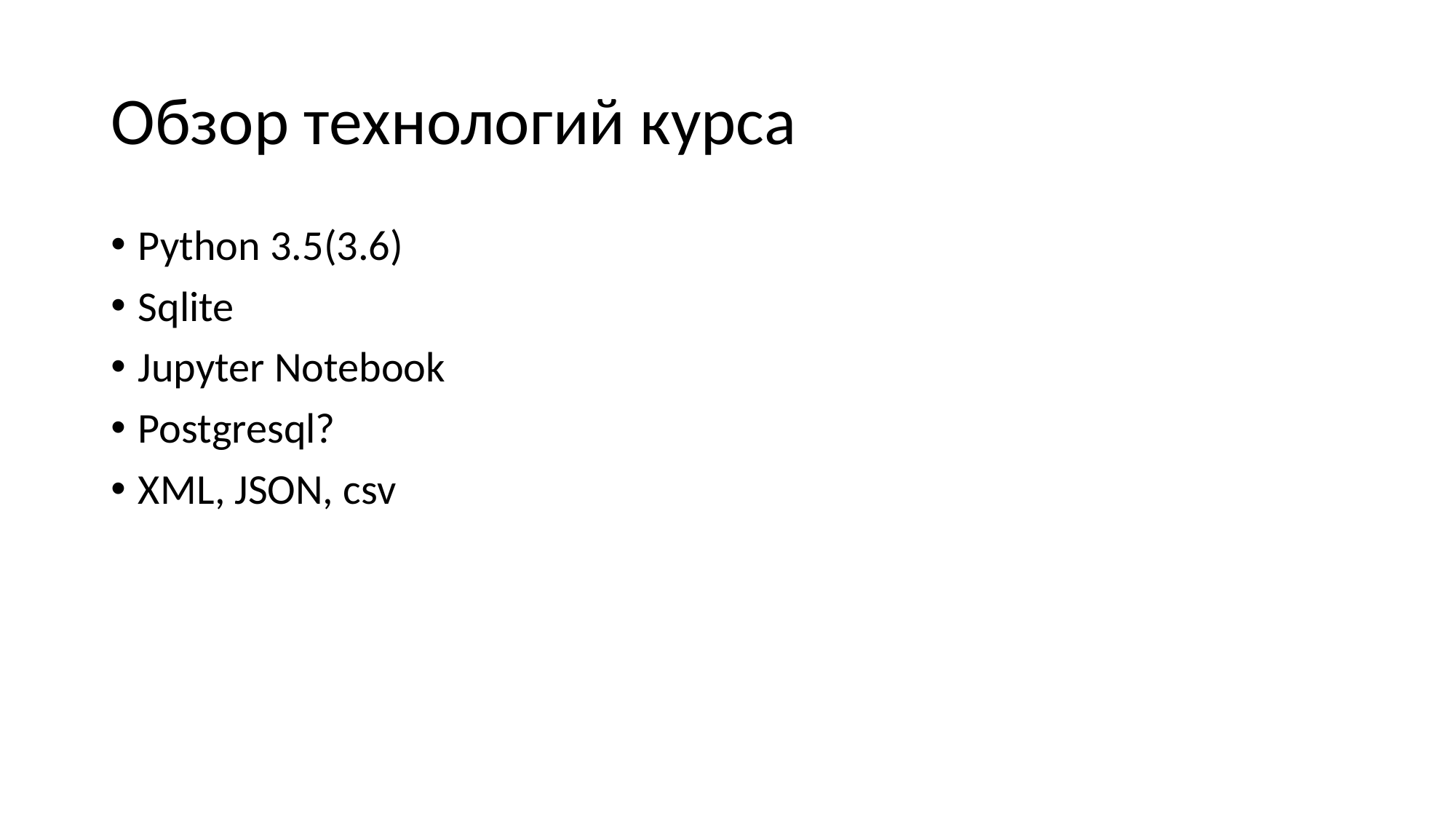

# Обзор технологий курса
Python 3.5(3.6)
Sqlite
Jupyter Notebook
Postgresql?
XML, JSON, csv